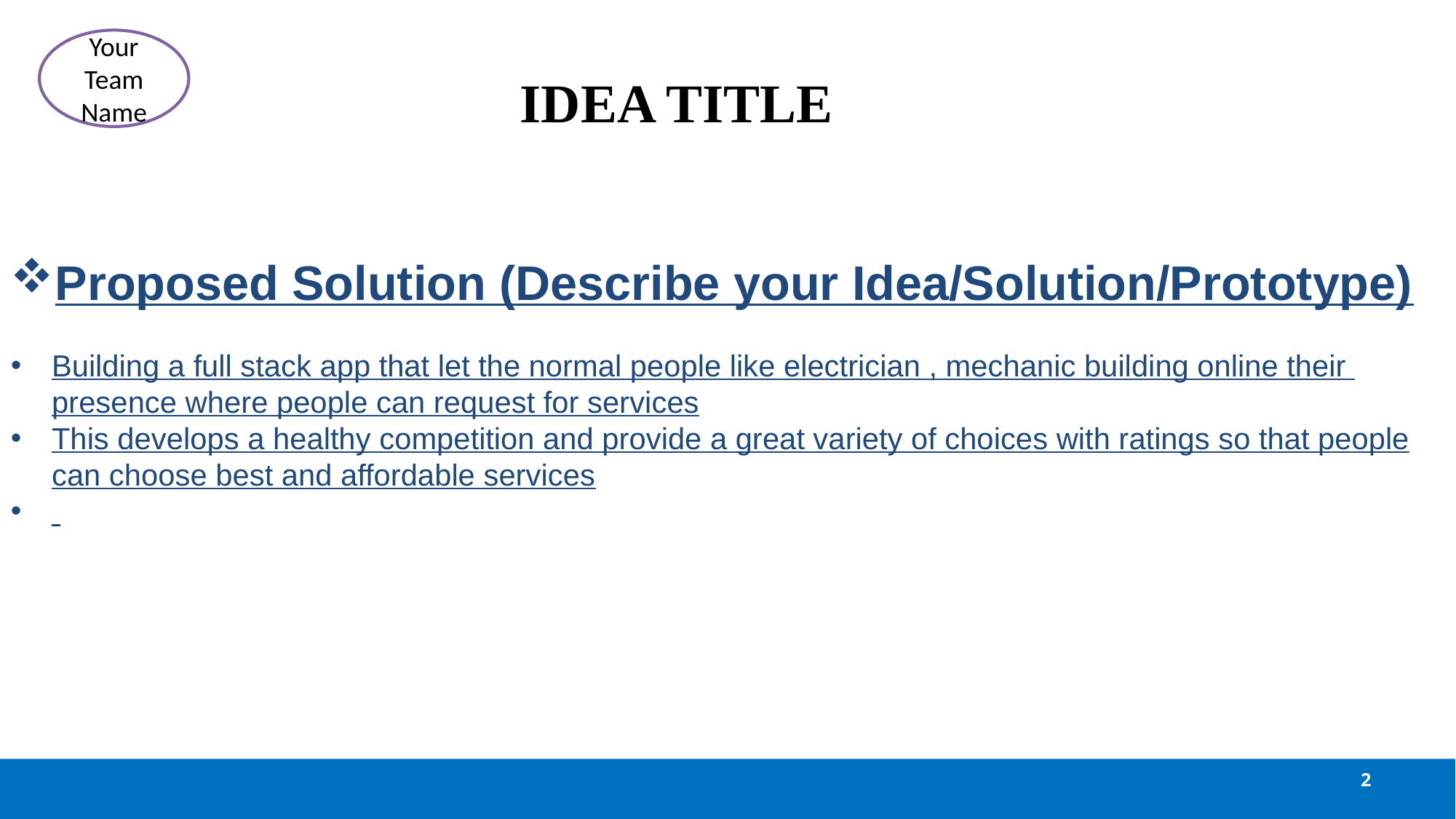

# IDEA TITLE
Your Team Name
Proposed Solution (Describe your Idea/Solution/Prototype)

Building a full stack app that let the normal people like electrician , mechanic building online their  presence where people can request for services
This develops a healthy competition and provide a great variety of choices with ratings so that people can choose best and affordable services

2